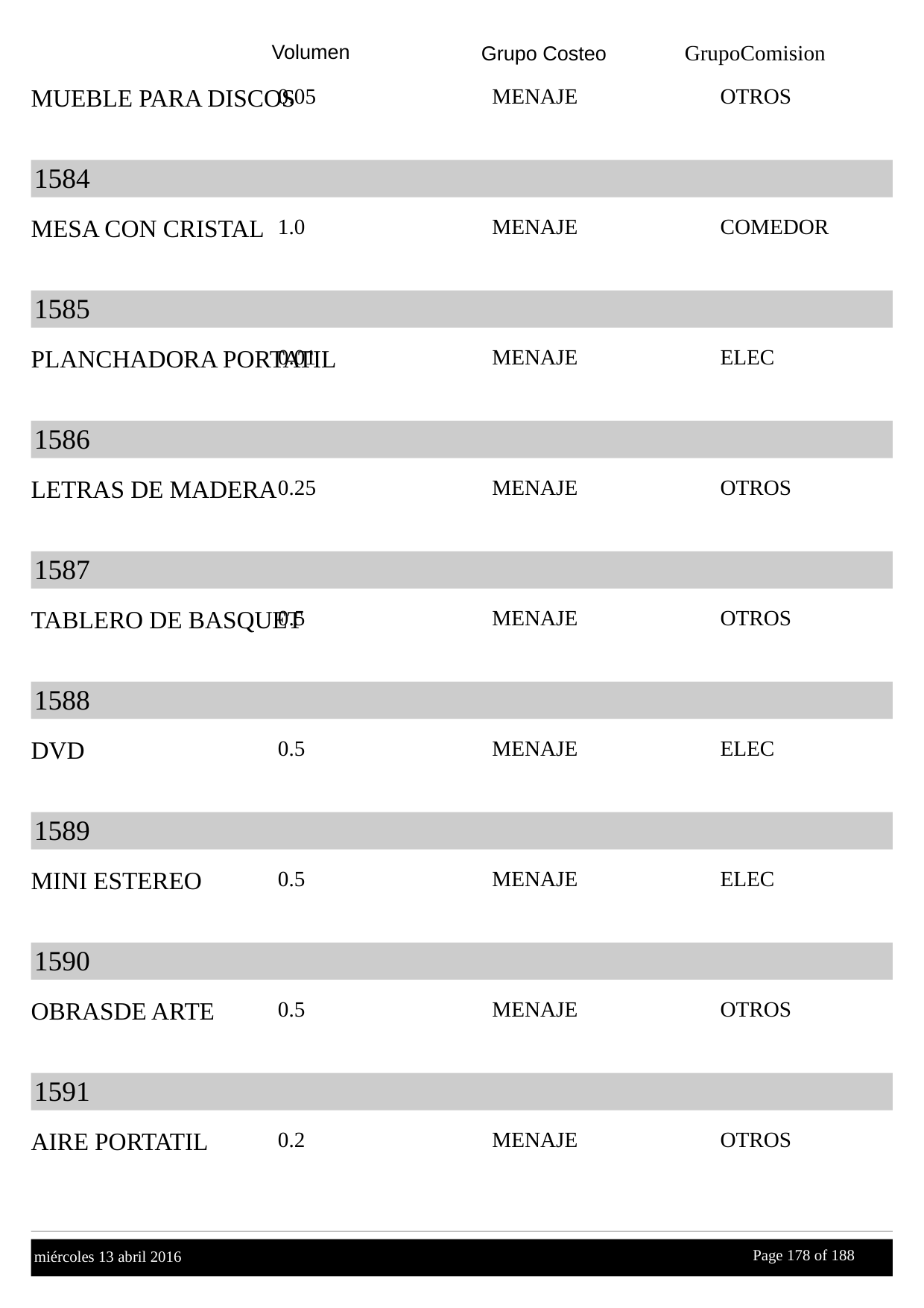

Volumen
GrupoComision
Grupo Costeo
MUEBLE PARA DISCOS
0.05
MENAJE
OTROS

1584
MESA CON CRISTAL
1.0
MENAJE
COMEDOR

1585
PLANCHADORA PORTATIL
0.01
MENAJE
ELEC

1586
LETRAS DE MADERA
0.25
MENAJE
OTROS

1587
TABLERO DE BASQUET
0.5
MENAJE
OTROS

1588
DVD
0.5
MENAJE
ELEC

1589
MINI ESTEREO
0.5
MENAJE
ELEC

1590
OBRASDE ARTE
0.5
MENAJE
OTROS

1591
AIRE PORTATIL
0.2
MENAJE
OTROS

Page 178 of
 188
miércoles 13 abril 2016